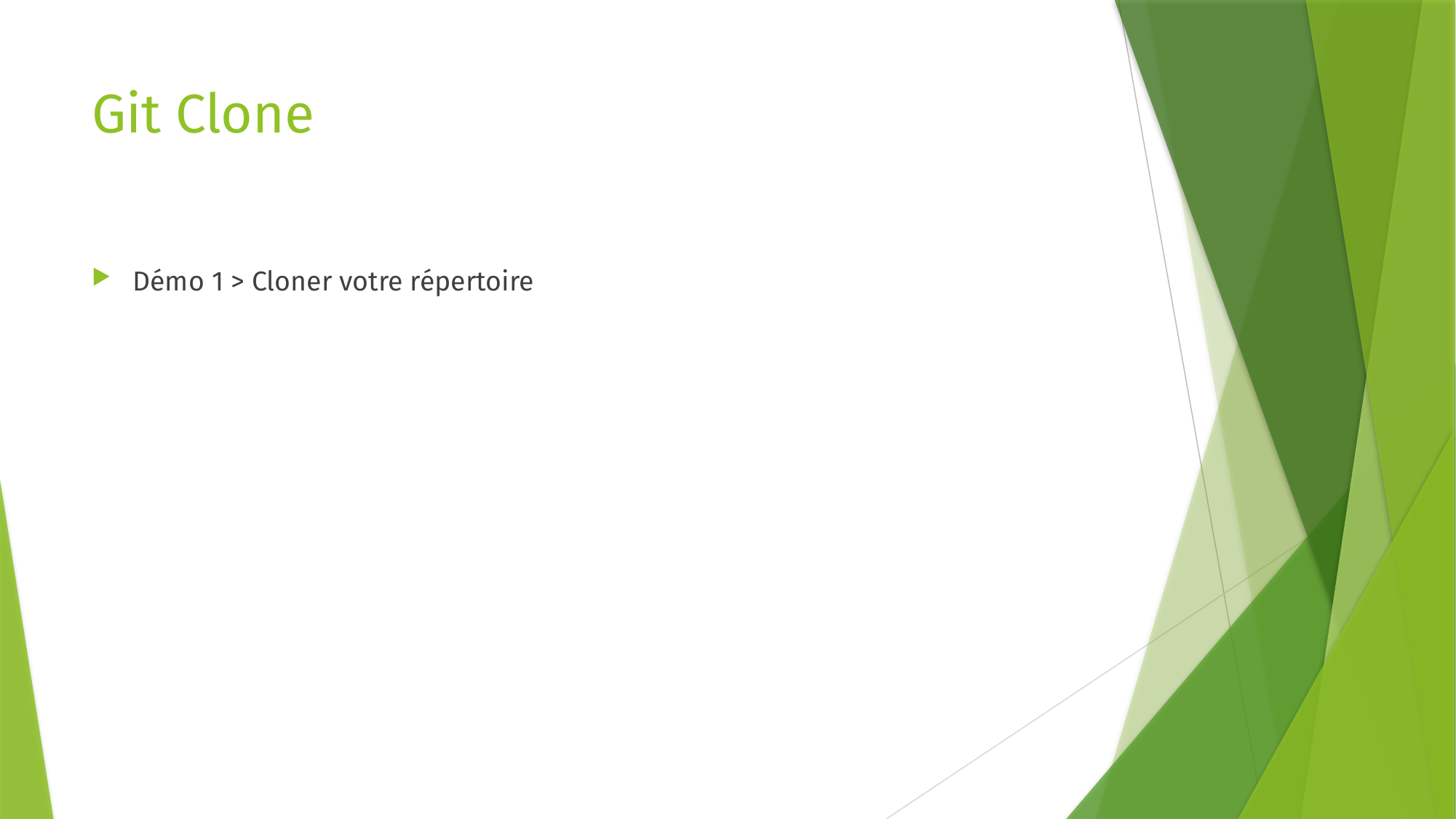

# Git Clone
Démo 1 > Cloner votre répertoire